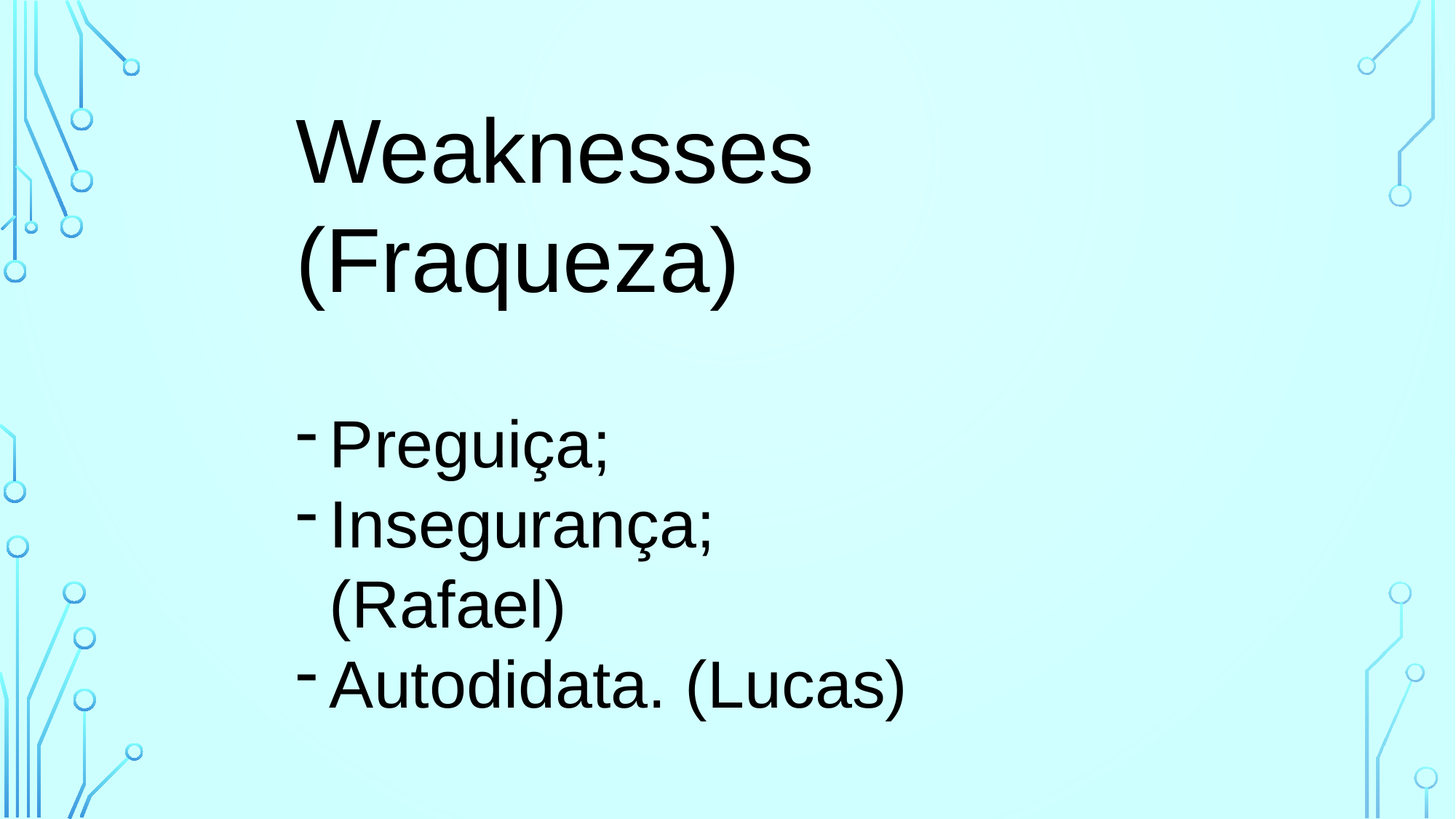

Weaknesses (Fraqueza)
Preguiça;
Insegurança; (Rafael)
Autodidata. (Lucas)